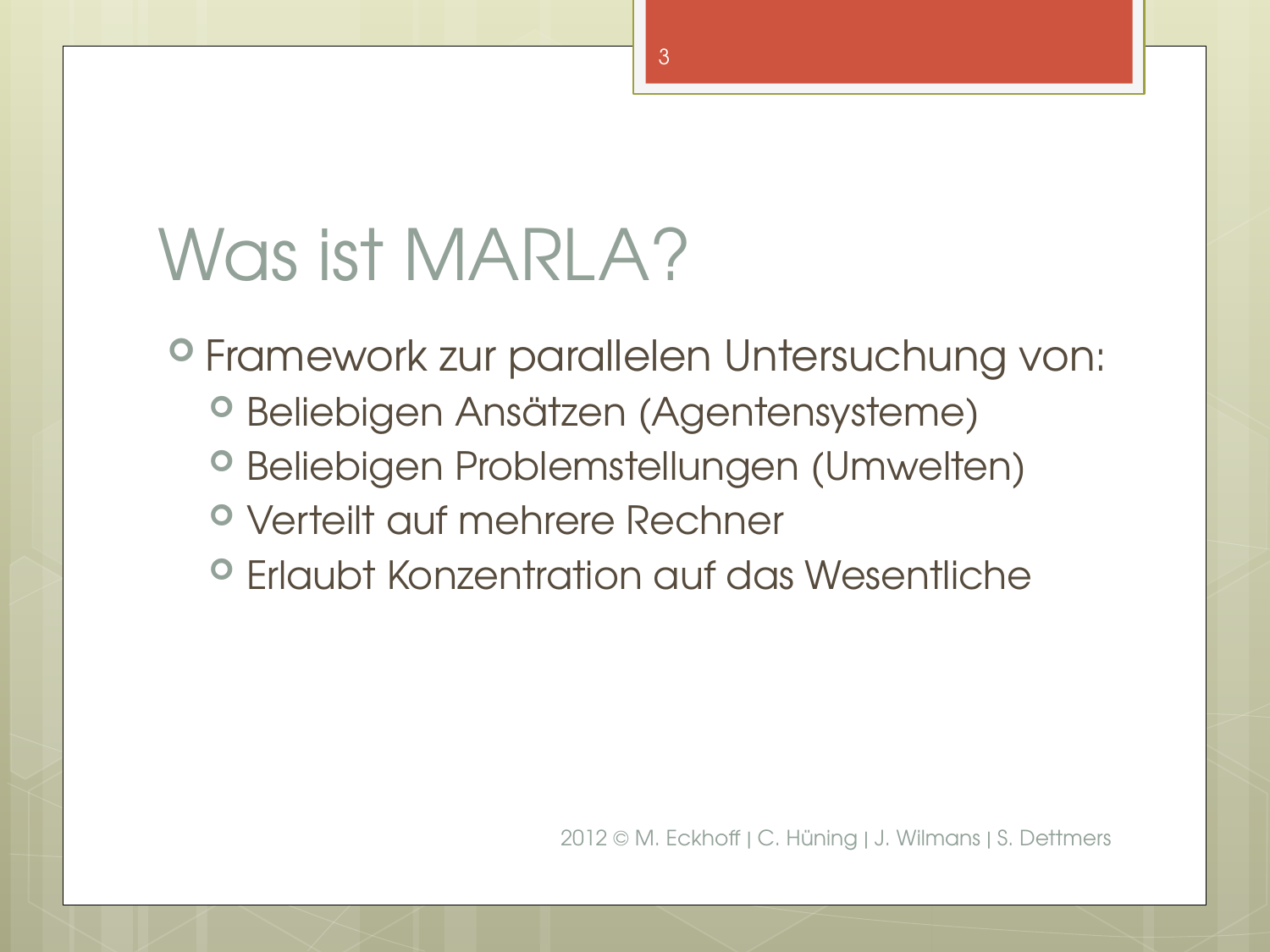

3
# Was ist MARLA?
Framework zur parallelen Untersuchung von:
Beliebigen Ansätzen (Agentensysteme)
Beliebigen Problemstellungen (Umwelten)
Verteilt auf mehrere Rechner
Erlaubt Konzentration auf das Wesentliche

2012 © M. Eckhoff | C. Hüning | J. Wilmans | S. Dettmers